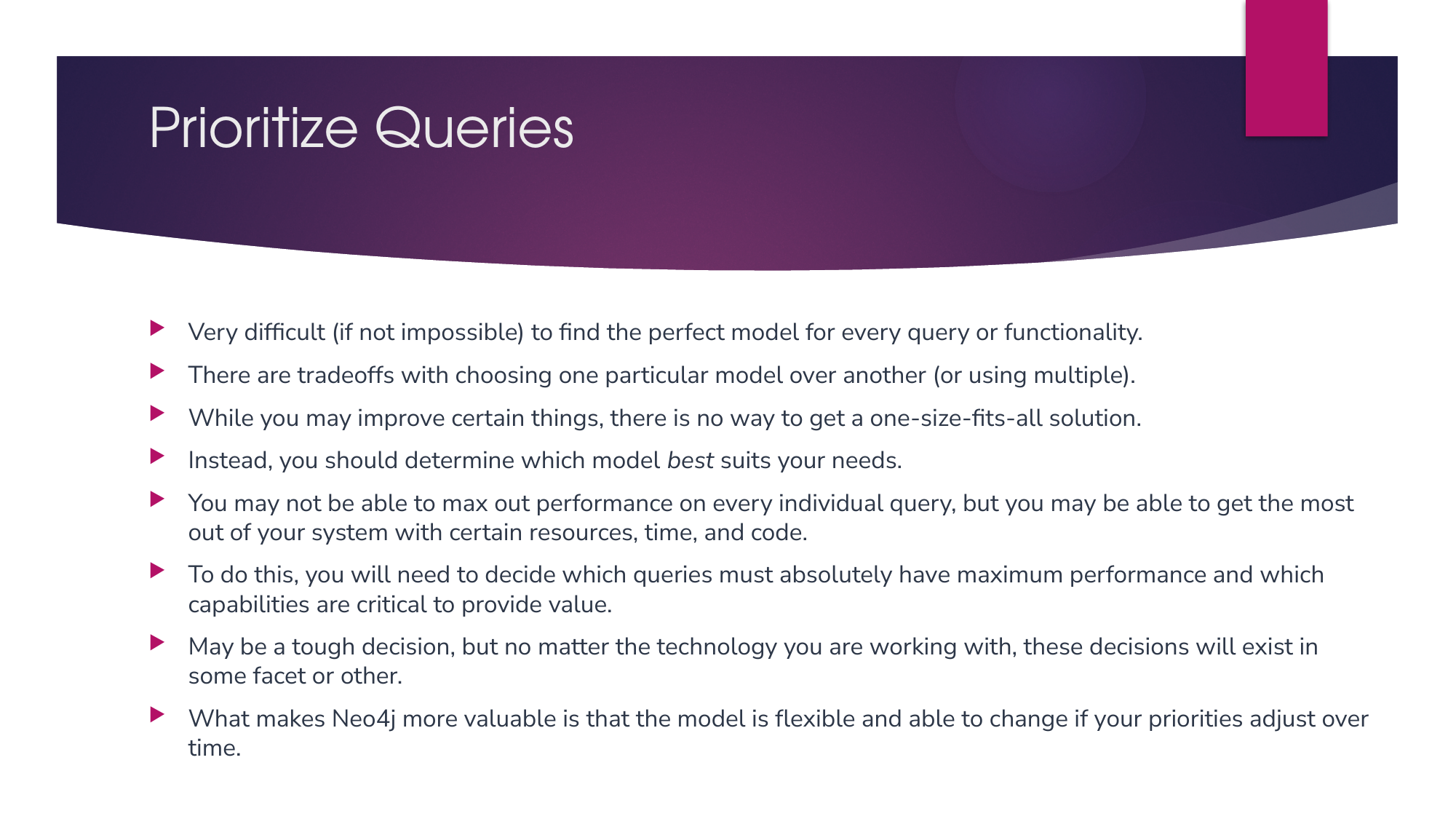

# Prioritize Queries
Very difficult (if not impossible) to find the perfect model for every query or functionality.
There are tradeoffs with choosing one particular model over another (or using multiple).
While you may improve certain things, there is no way to get a one-size-fits-all solution.
Instead, you should determine which model best suits your needs.
You may not be able to max out performance on every individual query, but you may be able to get the most out of your system with certain resources, time, and code.
To do this, you will need to decide which queries must absolutely have maximum performance and which capabilities are critical to provide value.
May be a tough decision, but no matter the technology you are working with, these decisions will exist in some facet or other.
What makes Neo4j more valuable is that the model is flexible and able to change if your priorities adjust over time.